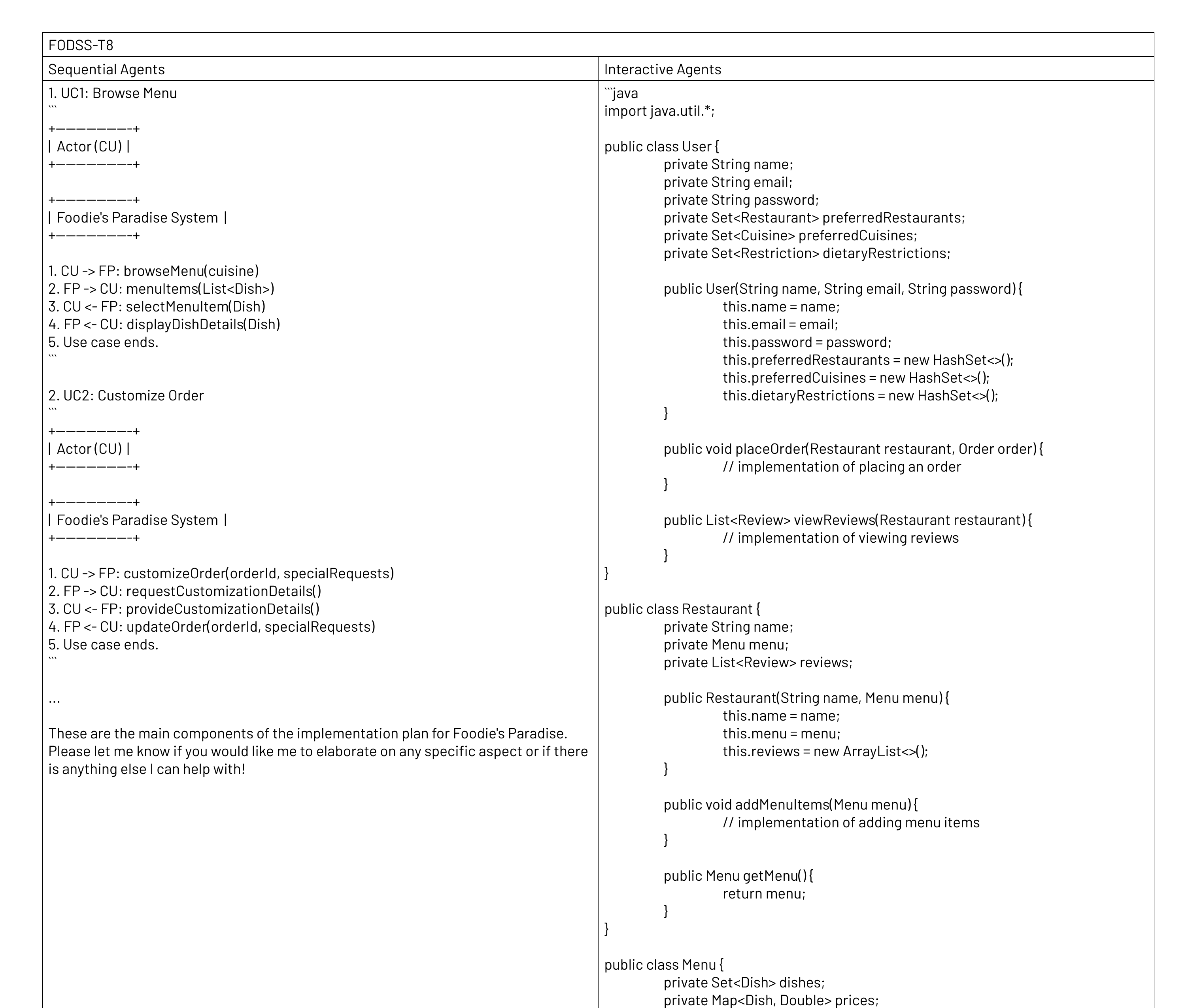

| FODSS-T8 |  |
| --- | --- |
| Sequential Agents | Interactive Agents |
| 1. UC1: Browse Menu ``` +---------------+ | Actor (CU) | +---------------+ +---------------+ | Foodie's Paradise System | +---------------+ 1. CU -> FP: browseMenu(cuisine) 2. FP -> CU: menuItems(List<Dish>) 3. CU <- FP: selectMenuItem(Dish) 4. FP <- CU: displayDishDetails(Dish) 5. Use case ends. ``` 2. UC2: Customize Order ``` +---------------+ | Actor (CU) | +---------------+ +---------------+ | Foodie's Paradise System | +---------------+ 1. CU -> FP: customizeOrder(orderId, specialRequests) 2. FP -> CU: requestCustomizationDetails() 3. CU <- FP: provideCustomizationDetails() 4. FP <- CU: updateOrder(orderId, specialRequests) 5. Use case ends. ``` ... These are the main components of the implementation plan for Foodie's Paradise. Please let me know if you would like me to elaborate on any specific aspect or if there is anything else I can help with! | ```java import java.util.\*; public class User { private String name; private String email; private String password; private Set<Restaurant> preferredRestaurants; private Set<Cuisine> preferredCuisines; private Set<Restriction> dietaryRestrictions; public User(String name, String email, String password) { this.name = name; this.email = email; this.password = password; this.preferredRestaurants = new HashSet<>(); this.preferredCuisines = new HashSet<>(); this.dietaryRestrictions = new HashSet<>(); } public void placeOrder(Restaurant restaurant, Order order) { // implementation of placing an order } public List<Review> viewReviews(Restaurant restaurant) { // implementation of viewing reviews } } public class Restaurant { private String name; private Menu menu; private List<Review> reviews; public Restaurant(String name, Menu menu) { this.name = name; this.menu = menu; this.reviews = new ArrayList<>(); } public void addMenuItems(Menu menu) { // implementation of adding menu items } public Menu getMenu() { return menu; } } public class Menu { private Set<Dish> dishes; private Map<Dish, Double> prices; private Map<Dish, Availability> availability; public Menu() { this.dishes = new HashSet<>(); this.prices = new HashMap<>(); this.availability = new HashMap<>(); } public void addDish(Dish dish) { // implementation of adding a dish } } public class Dish { private String name; private String description; private double price; private Availability availability; public Dish(String name, String description, double price, Availability availability) { this.name = name; this.description = description; this.price = price; this.availability = availability; } } public class Order { private Restaurant restaurant; private Set<MenuItem> menuItems; private OrderStatus status; private DateTime estimatedDeliveryTime; private PaymentInfo paymentInfo; public Order(Restaurant restaurant, Set<MenuItem> menuItems) { this.restaurant = restaurant; this.menuItems = menuItems; this.status = OrderStatus.PENDING; this.estimatedDeliveryTime = new DateTime(); this.paymentInfo = new PaymentInfo(); } } public class Review { private int rating; private String comment; private Restaurant restaurant; public Review(int rating, String comment, Restaurant restaurant) { this.rating = rating; this.comment = comment; this.restaurant = restaurant; } } ``` |